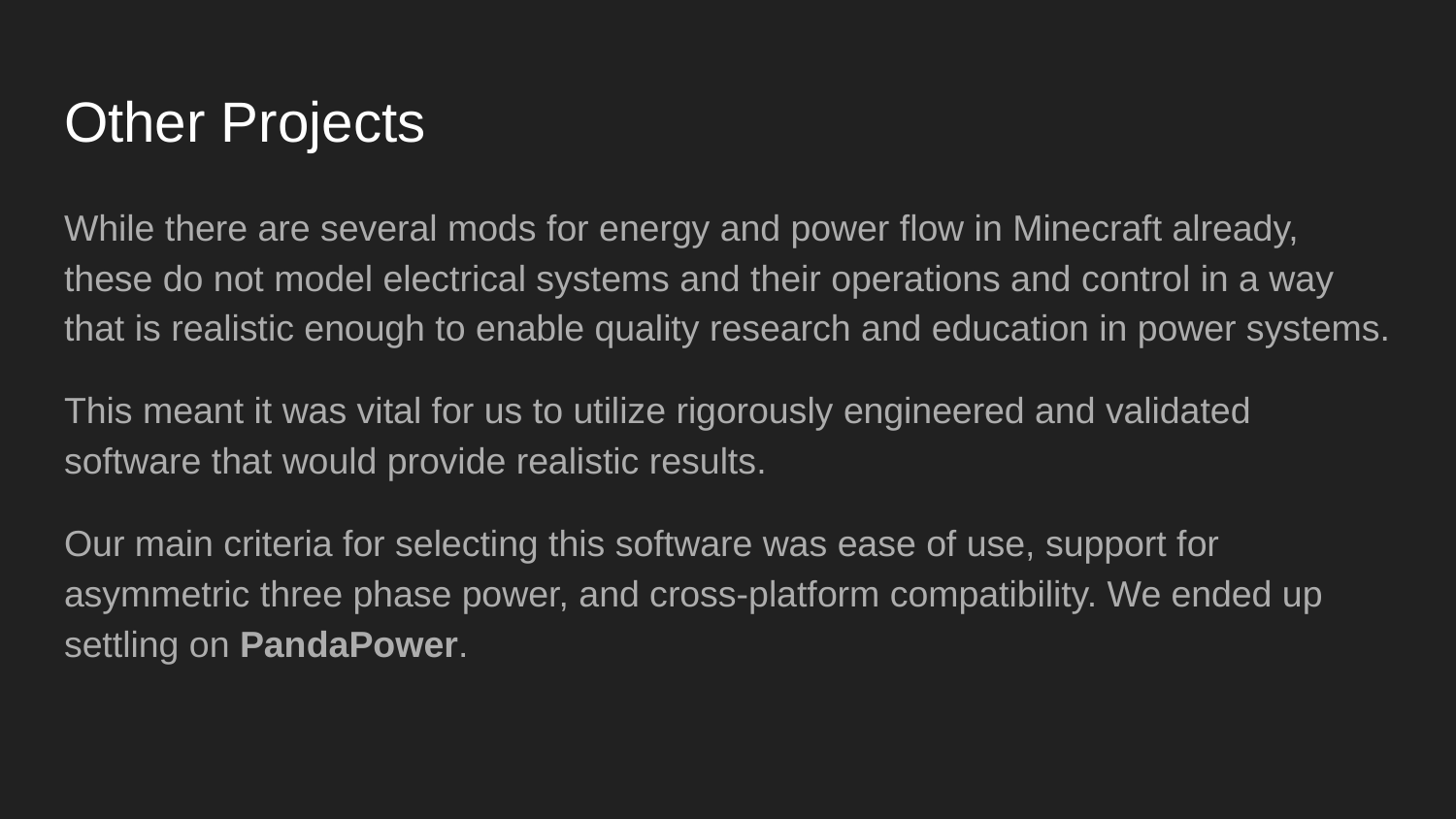

# Other Projects
While there are several mods for energy and power flow in Minecraft already, these do not model electrical systems and their operations and control in a way that is realistic enough to enable quality research and education in power systems.
This meant it was vital for us to utilize rigorously engineered and validated software that would provide realistic results.
Our main criteria for selecting this software was ease of use, support for asymmetric three phase power, and cross-platform compatibility. We ended up settling on PandaPower.